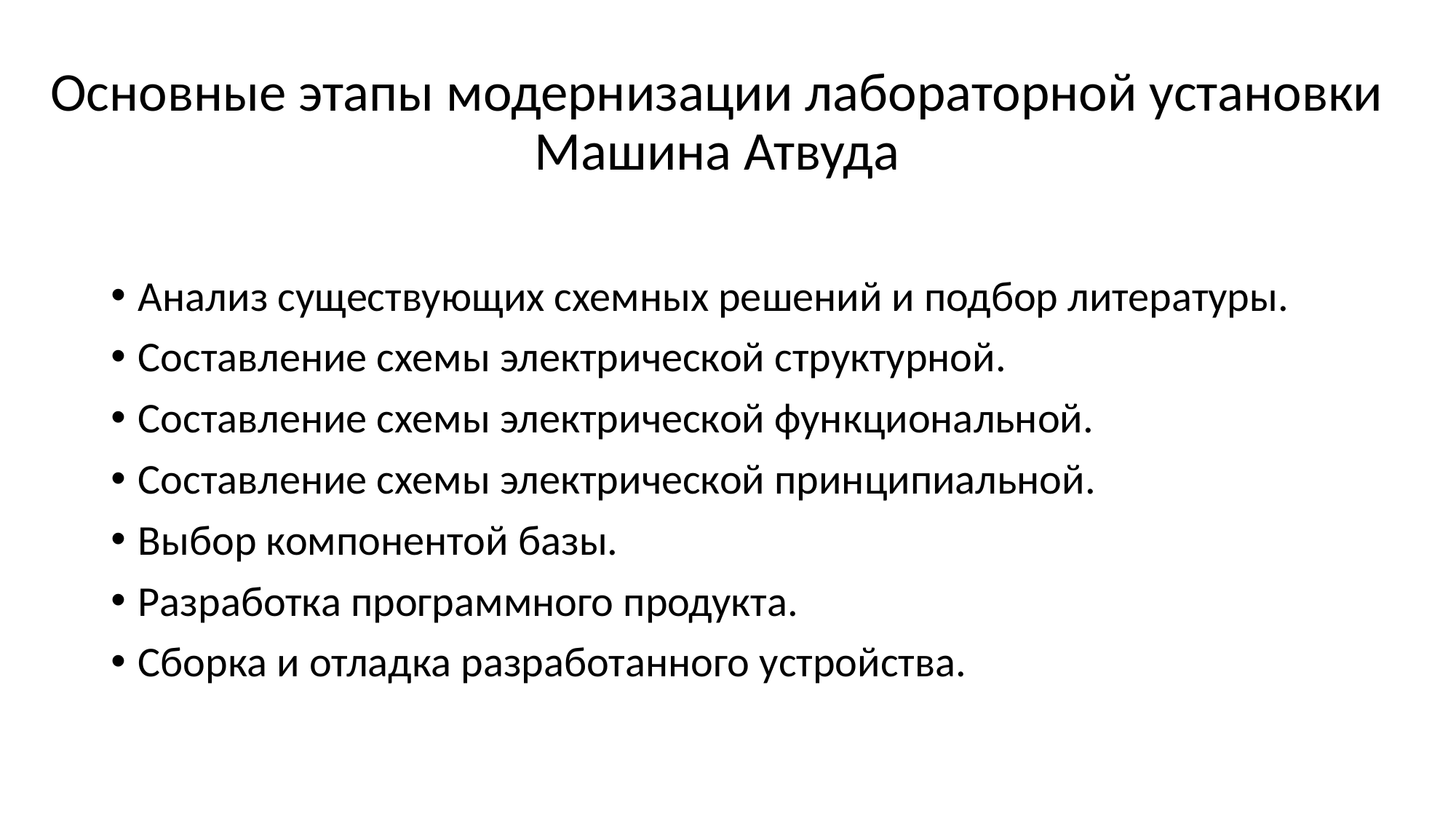

# Основные этапы модернизации лабораторной установки Машина Атвуда
Анализ существующих схемных решений и подбор литературы.
Составление схемы электрической структурной.
Составление схемы электрической функциональной.
Составление схемы электрической принципиальной.
Выбор компонентой базы.
Разработка программного продукта.
Сборка и отладка разработанного устройства.